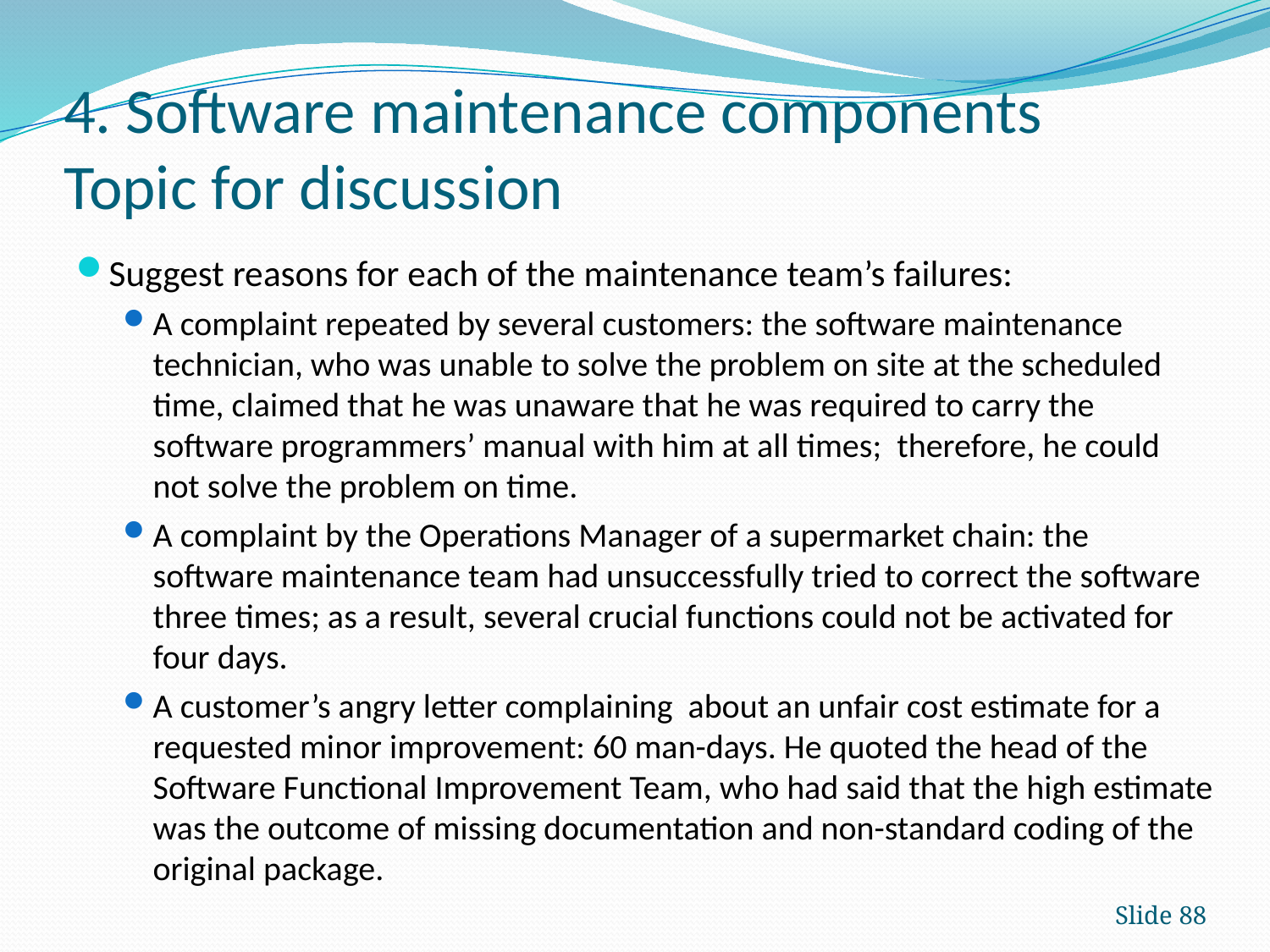

# 4. Software maintenance components Topic for discussion
Suggest reasons for each of the maintenance team’s failures:
A complaint repeated by several customers: the software maintenance technician, who was unable to solve the problem on site at the scheduled time, claimed that he was unaware that he was required to carry the software programmers’ manual with him at all times;  therefore, he could not solve the problem on time.
A complaint by the Operations Manager of a supermarket chain: the software maintenance team had unsuccessfully tried to correct the software three times; as a result, several crucial functions could not be activated for four days.
A customer’s angry letter complaining  about an unfair cost estimate for a requested minor improvement: 60 man-days. He quoted the head of the Software Functional Improvement Team, who had said that the high estimate was the outcome of missing documentation and non-standard coding of the original package.
Slide 88